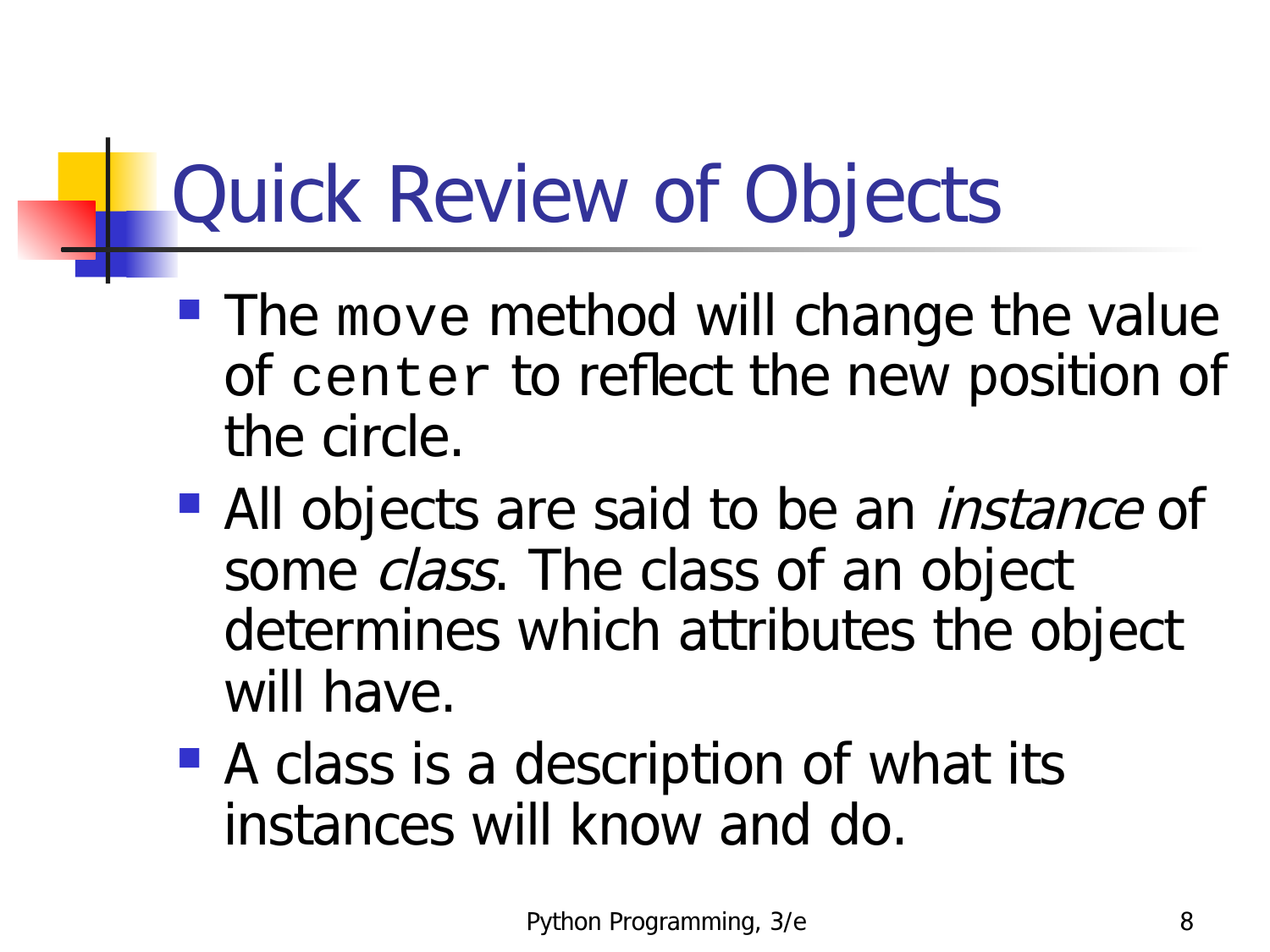

# Quick Review of Objects
The move method will change the value of center to reflect the new position of the circle.
All objects are said to be an instance of some class. The class of an object determines which attributes the object will have.
A class is a description of what its instances will know and do.
Python Programming, 3/e
8